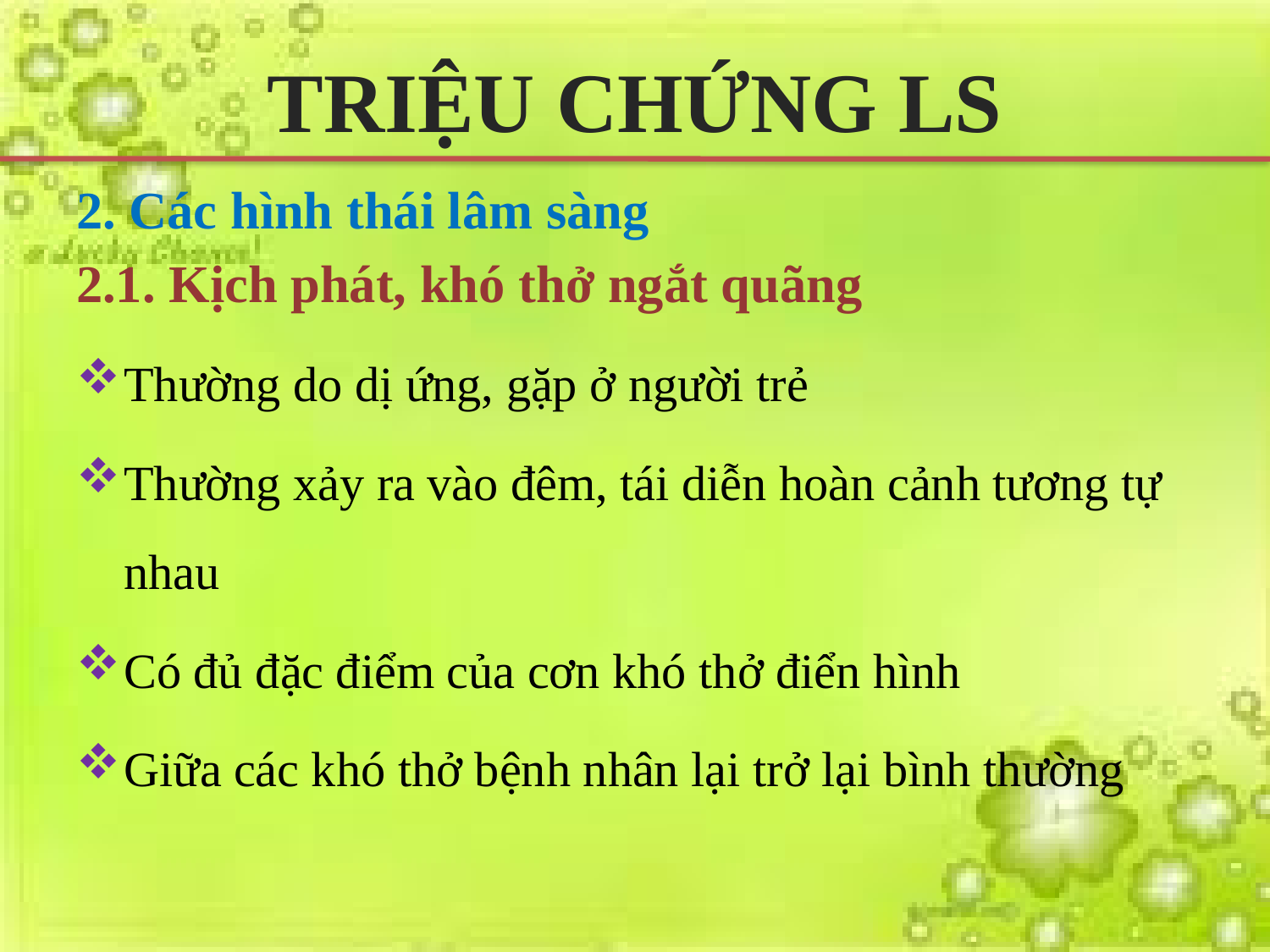

# TRIỆU CHỨNG LS
2. Các hình thái lâm sàng
2.1. Kịch phát, khó thở ngắt quãng
Thường do dị ứng, gặp ở người trẻ
Thường xảy ra vào đêm, tái diễn hoàn cảnh tương tự nhau
Có đủ đặc điểm của cơn khó thở điển hình
Giữa các khó thở bệnh nhân lại trở lại bình thường